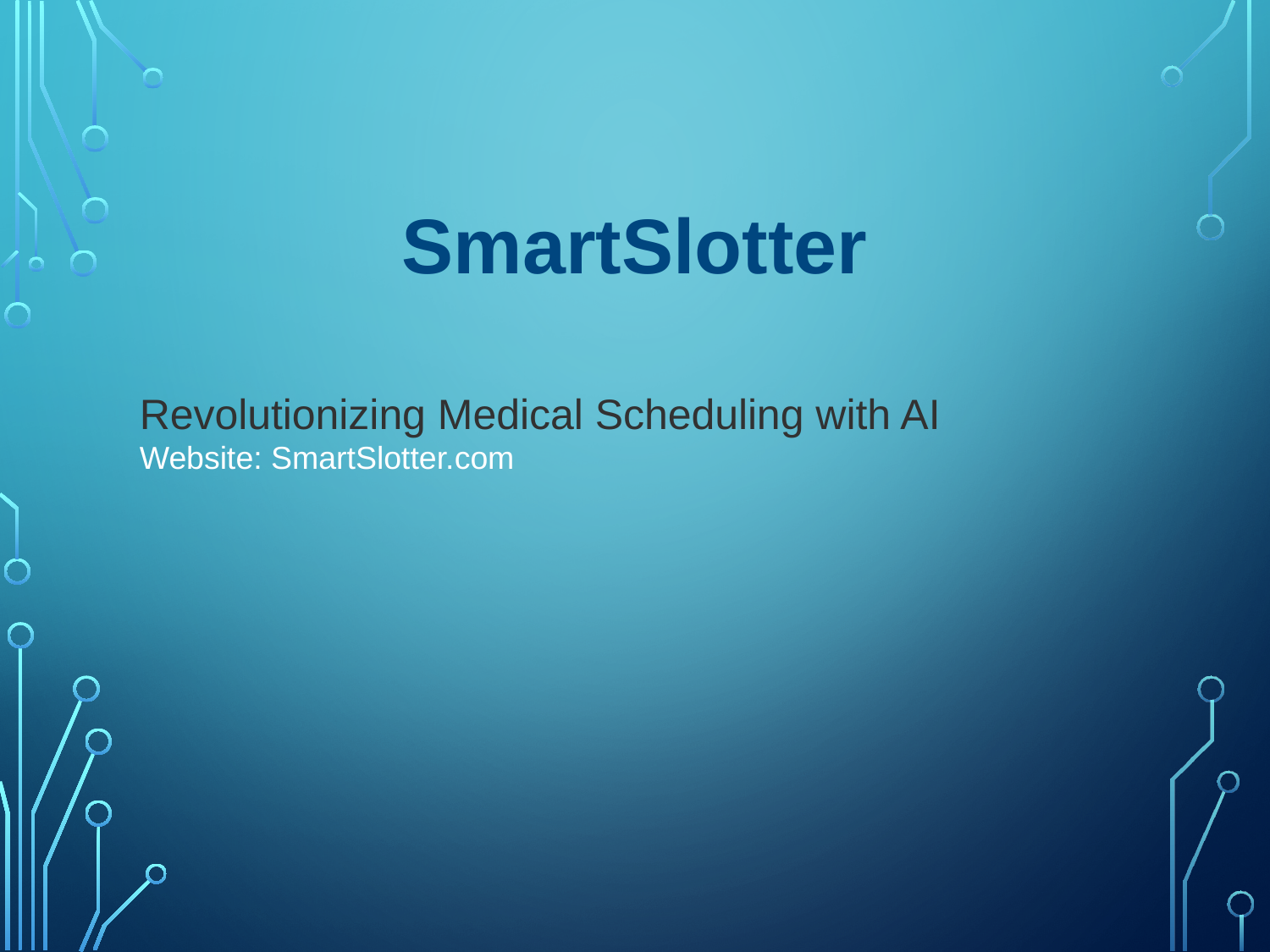

SmartSlotter
Revolutionizing Medical Scheduling with AI
Website: SmartSlotter.com